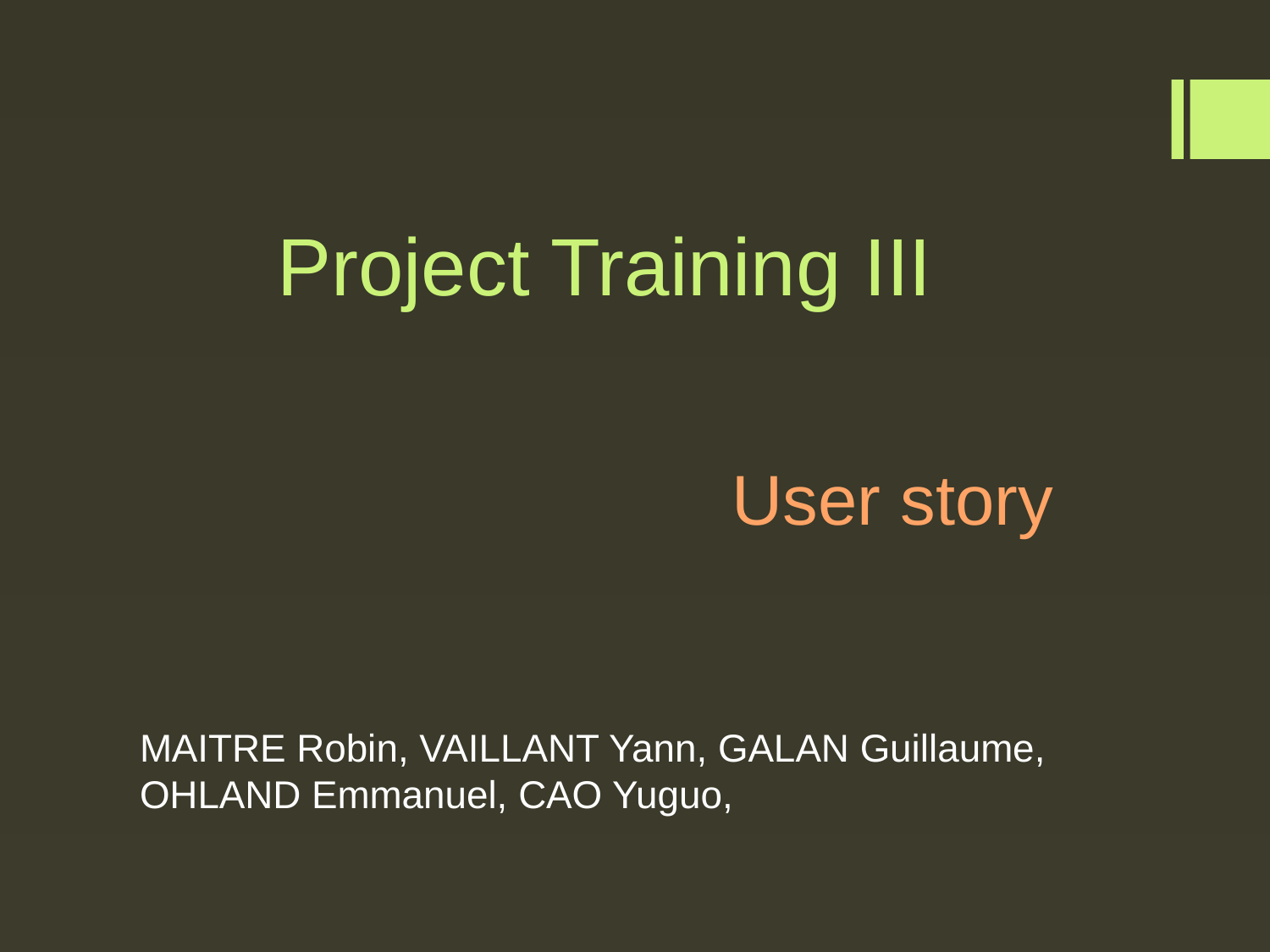

# Project Training III
User story
MAITRE Robin, VAILLANT Yann, GALAN Guillaume, OHLAND Emmanuel, CAO Yuguo,